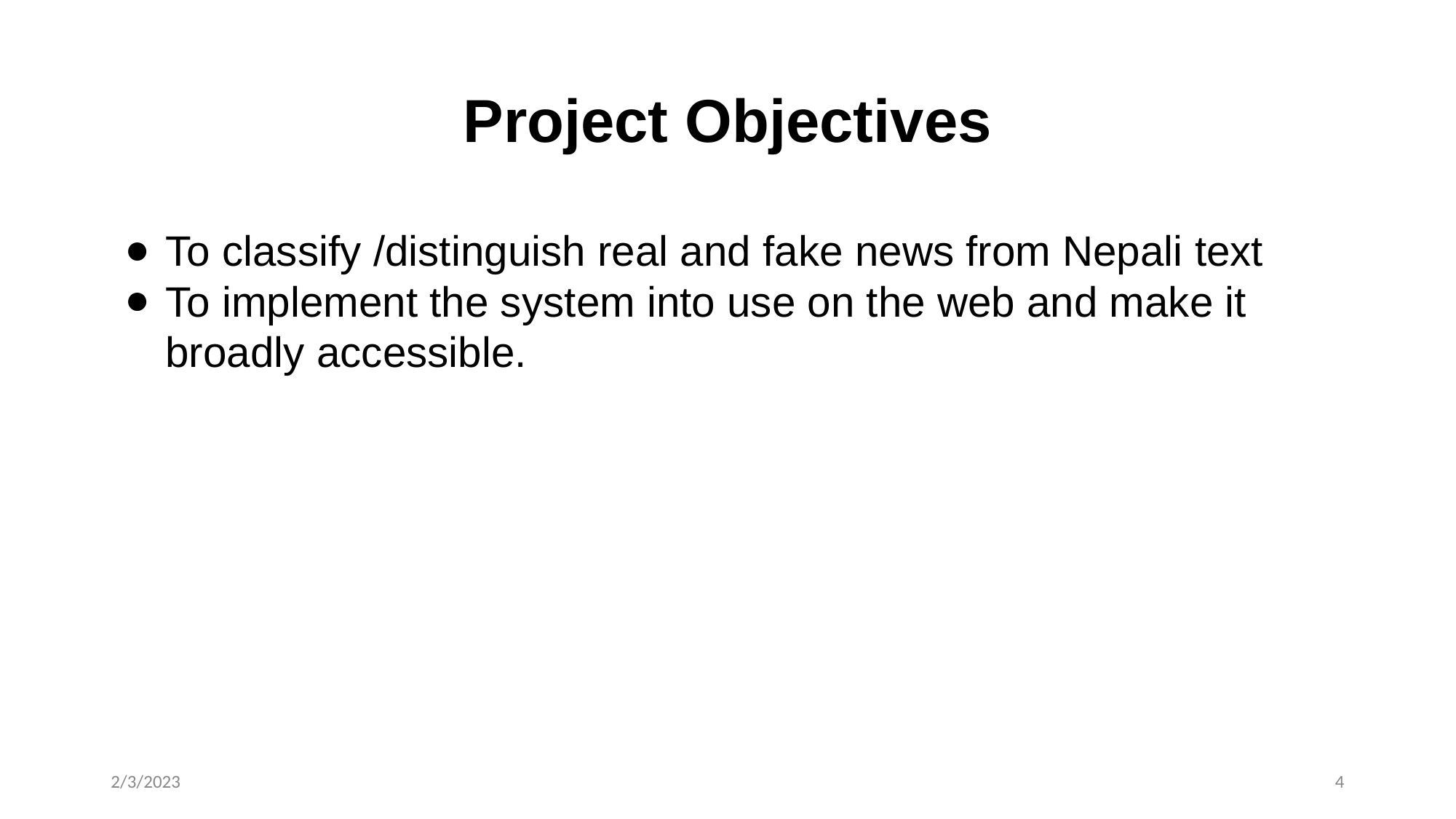

# Project Objectives
To classify /distinguish real and fake news from Nepali text
To implement the system into use on the web and make it broadly accessible.
2/3/2023
4